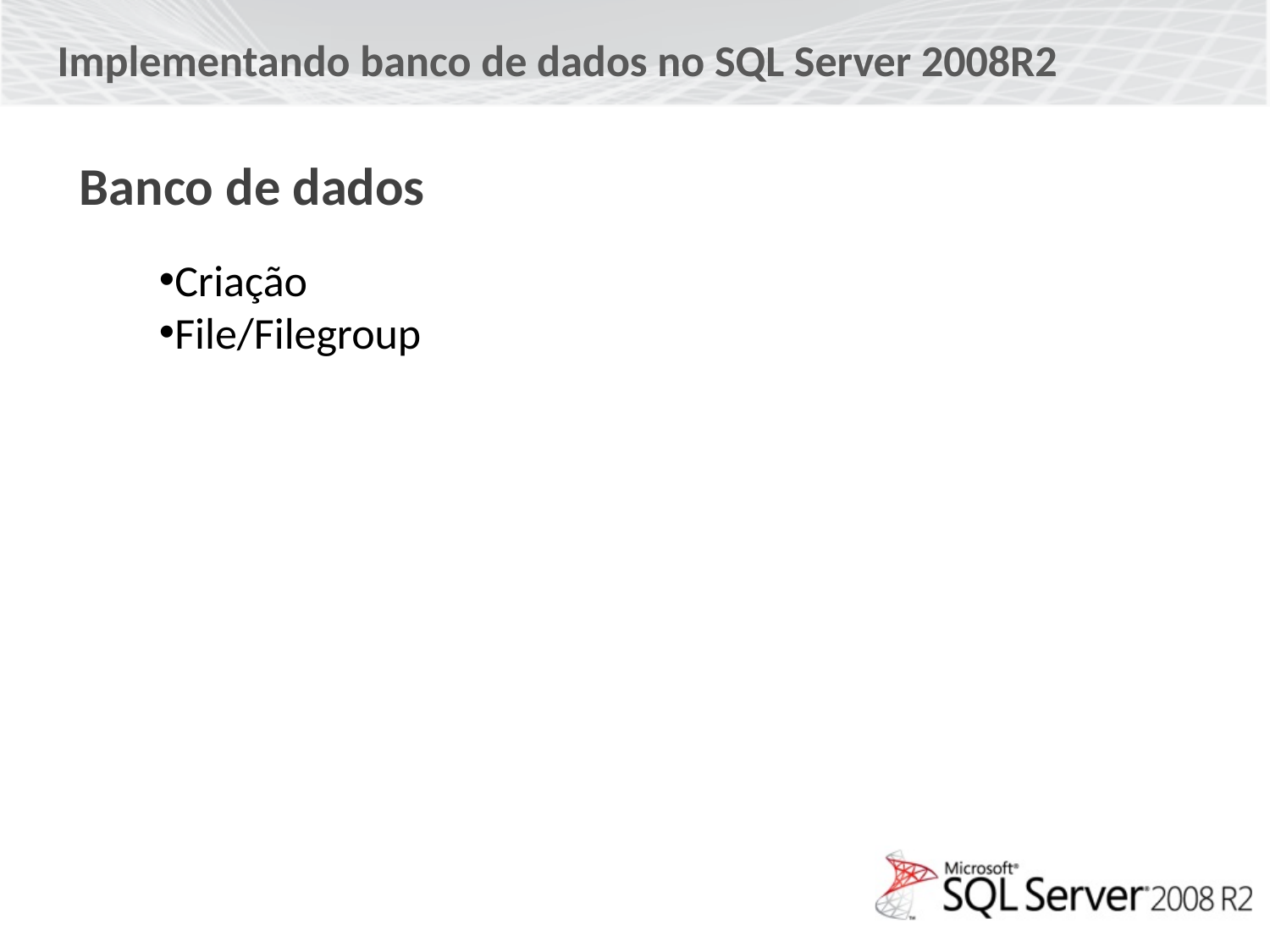

Implementando banco de dados no SQL Server 2008R2
Banco de dados
Criação
File/Filegroup